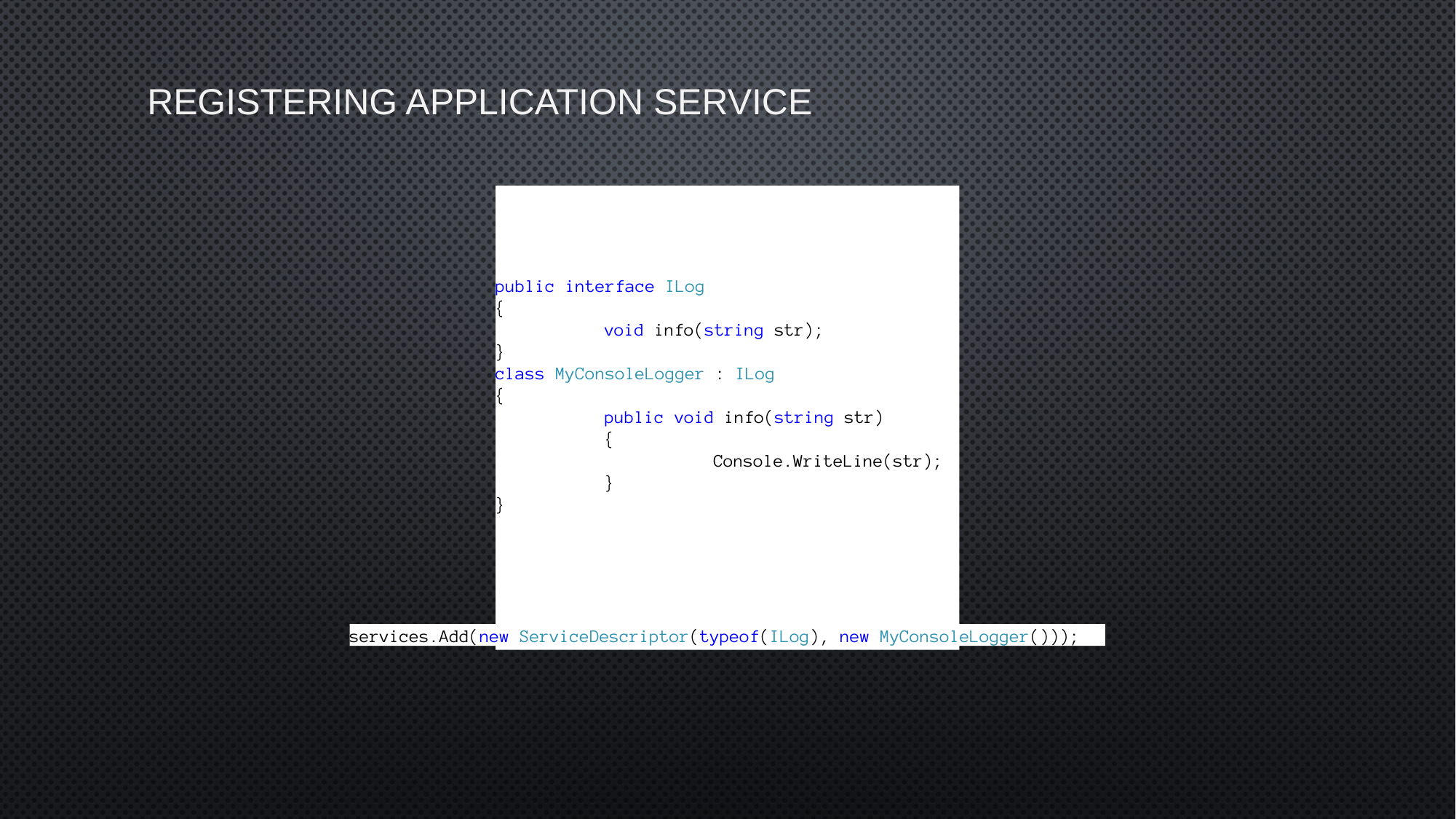

# Registering Application Service
public interface ILog
{
	void info(string str);
}
class MyConsoleLogger : ILog
{
	public void info(string str)
	{
		Console.WriteLine(str);
	}
}

services.Add(new ServiceDescriptor(typeof(ILog), new MyConsoleLogger()));